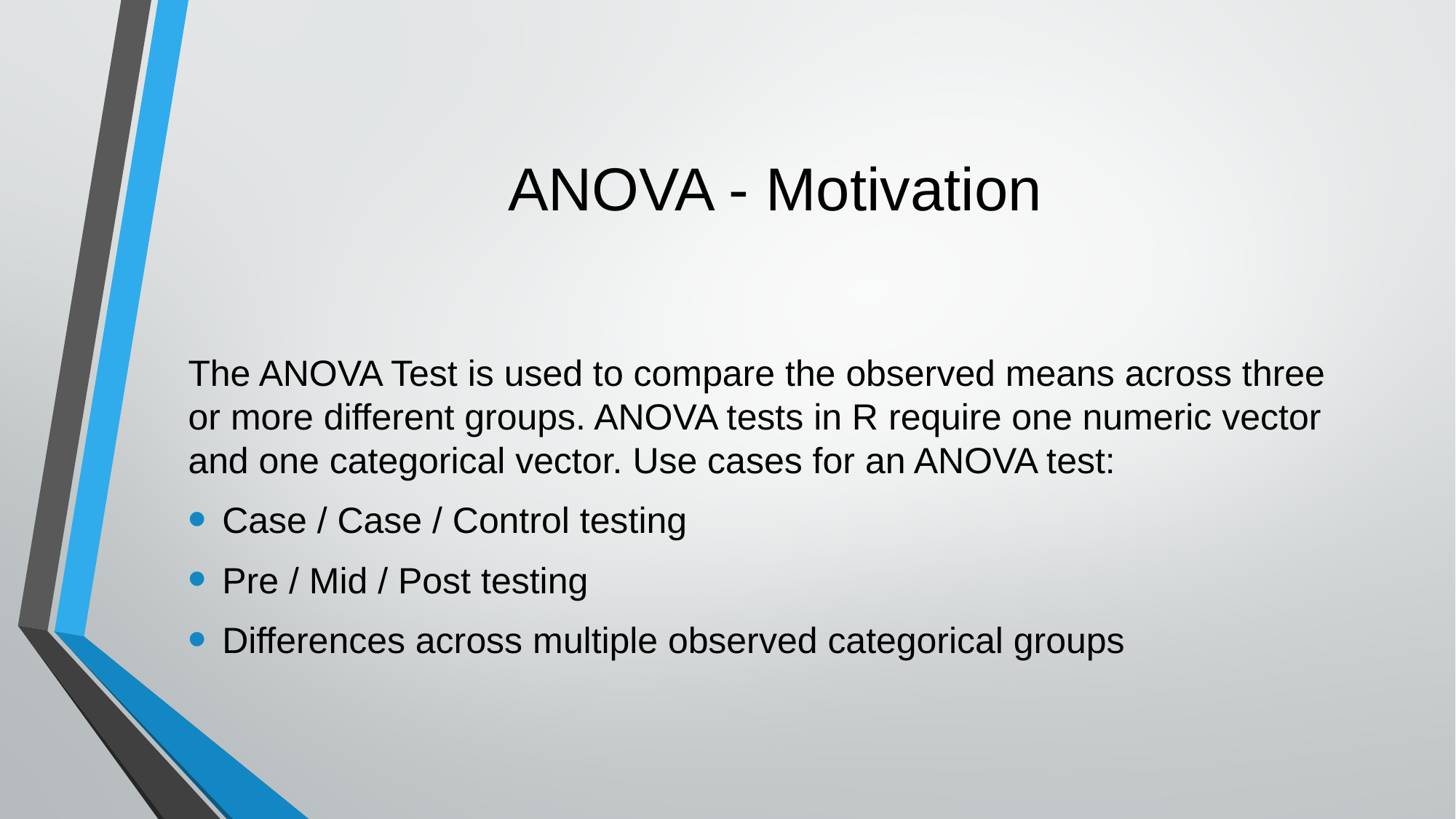

# ANOVA - Motivation
The ANOVA Test is used to compare the observed means across three or more different groups. ANOVA tests in R require one numeric vector and one categorical vector. Use cases for an ANOVA test:
Case / Case / Control testing
Pre / Mid / Post testing
Differences across multiple observed categorical groups